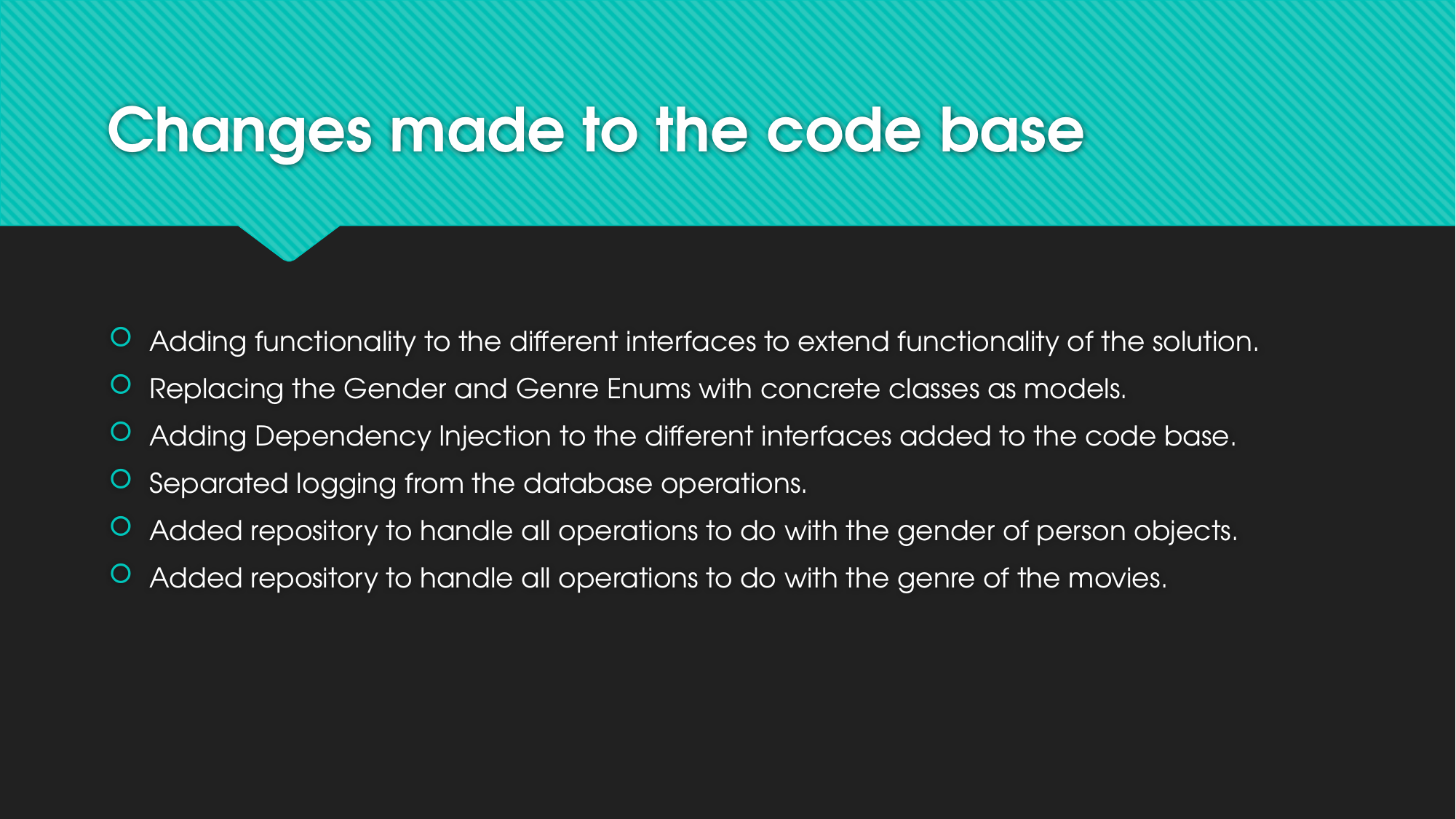

# Changes made to the code base
Adding functionality to the different interfaces to extend functionality of the solution.
Replacing the Gender and Genre Enums with concrete classes as models.
Adding Dependency Injection to the different interfaces added to the code base.
Separated logging from the database operations.
Added repository to handle all operations to do with the gender of person objects.
Added repository to handle all operations to do with the genre of the movies.